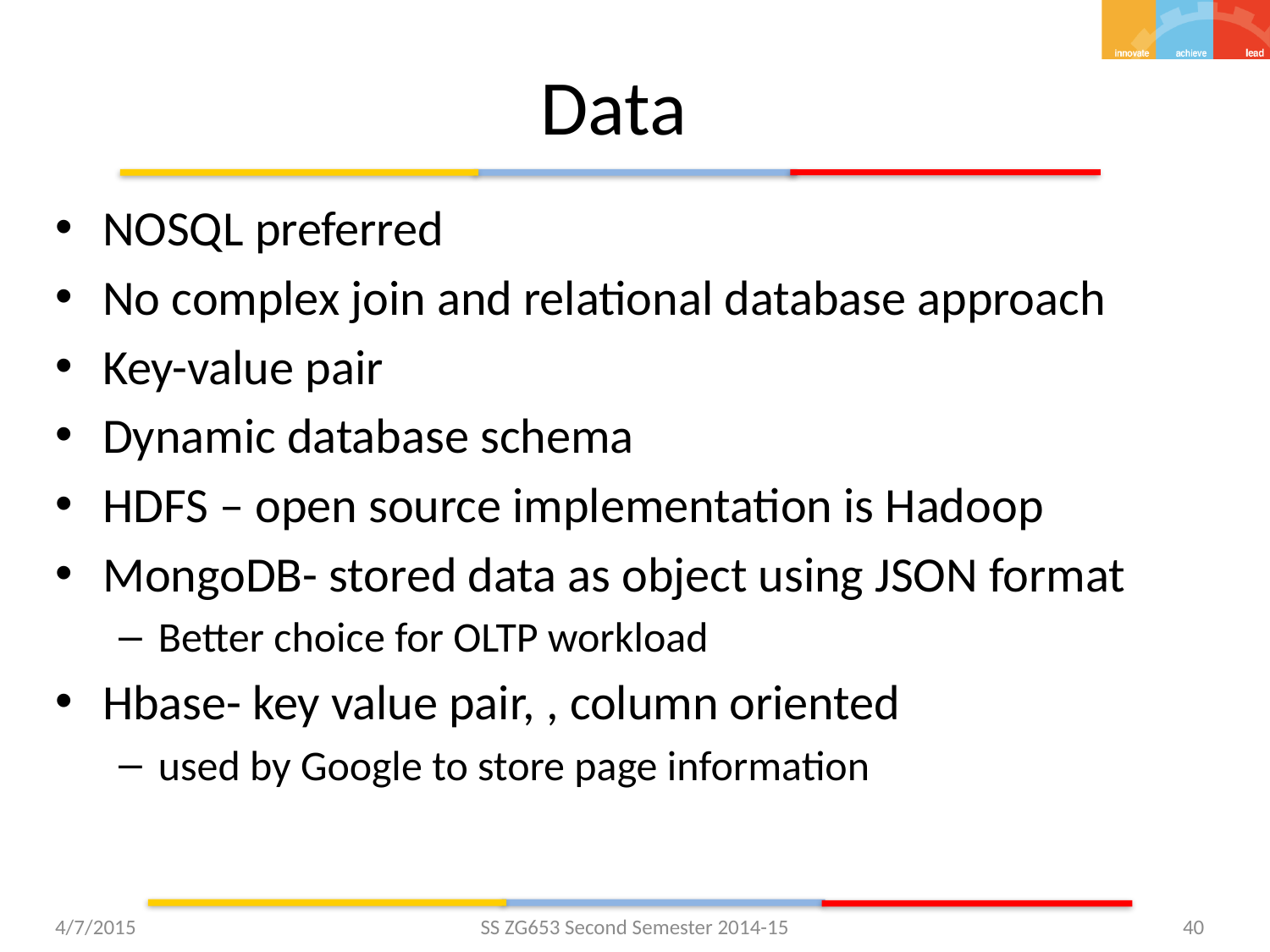

# Data
NOSQL preferred
No complex join and relational database approach
Key-value pair
Dynamic database schema
HDFS – open source implementation is Hadoop
MongoDB- stored data as object using JSON format
Better choice for OLTP workload
Hbase- key value pair, , column oriented
used by Google to store page information
4/7/2015
SS ZG653 Second Semester 2014-15
40